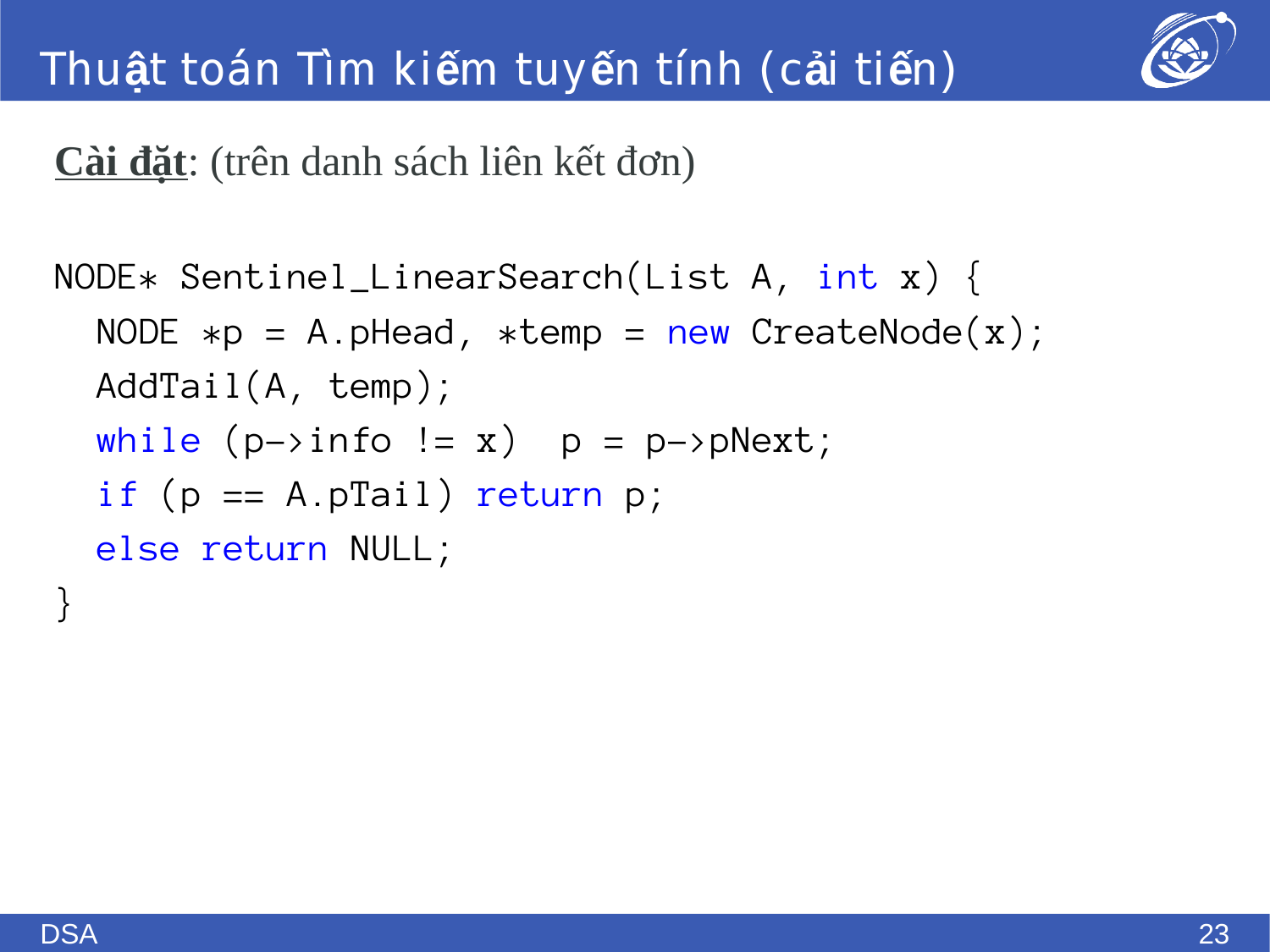

# Thuật toán Tìm kiếm tuyến tính (cải tiến)
Cài đặt: (trên danh sách liên kết đơn)

NODE* Sentinel_LinearSearch(List A, int x) {
  NODE *p = A.pHead, *temp = new CreateNode(x);
  AddTail(A, temp);
  while (p->info != x)  p = p->pNext;
  if (p == A.pTail) return p;
  else return NULL;
}

DSA
23